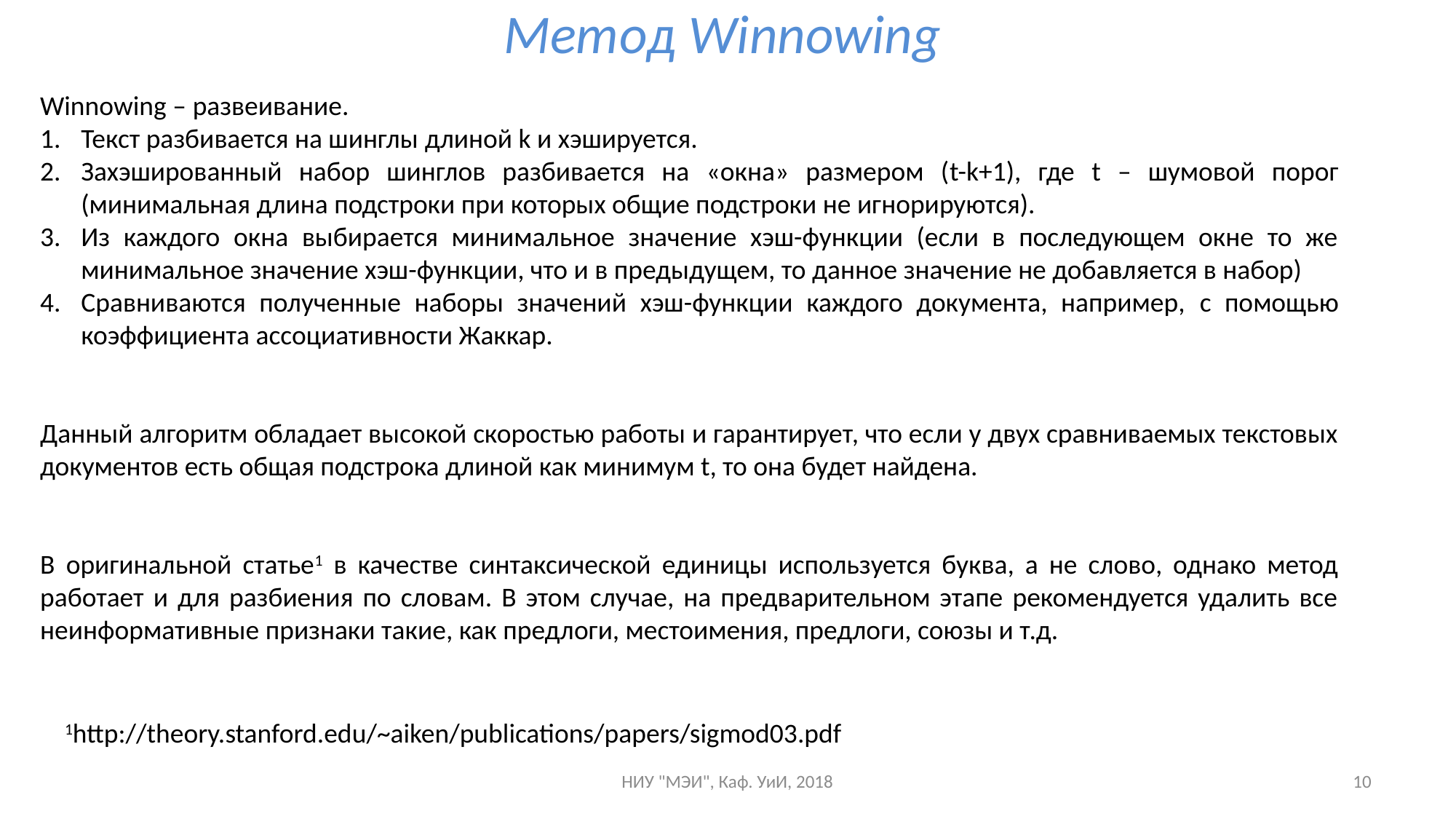

# Метод Winnowing
Winnowing – развеивание.
Текст разбивается на шинглы длиной k и хэшируется.
Захэшированный набор шинглов разбивается на «окна» размером (t-k+1), где t – шумовой порог (минимальная длина подстроки при которых общие подстроки не игнорируются).
Из каждого окна выбирается минимальное значение хэш-функции (если в последующем окне то же минимальное значение хэш-функции, что и в предыдущем, то данное значение не добавляется в набор)
Сравниваются полученные наборы значений хэш-функции каждого документа, например, с помощью коэффициента ассоциативности Жаккар.

Данный алгоритм обладает высокой скоростью работы и гарантирует, что если у двух сравниваемых текстовых документов есть общая подстрока длиной как минимум t, то она будет найдена.

В оригинальной статье1 в качестве синтаксической единицы используется буква, а не слово, однако метод работает и для разбиения по словам. В этом случае, на предварительном этапе рекомендуется удалить все неинформативные признаки такие, как предлоги, местоимения, предлоги, союзы и т.д.
1http://theory.stanford.edu/~aiken/publications/papers/sigmod03.pdf
НИУ "МЭИ", Каф. УиИ, 2018
10